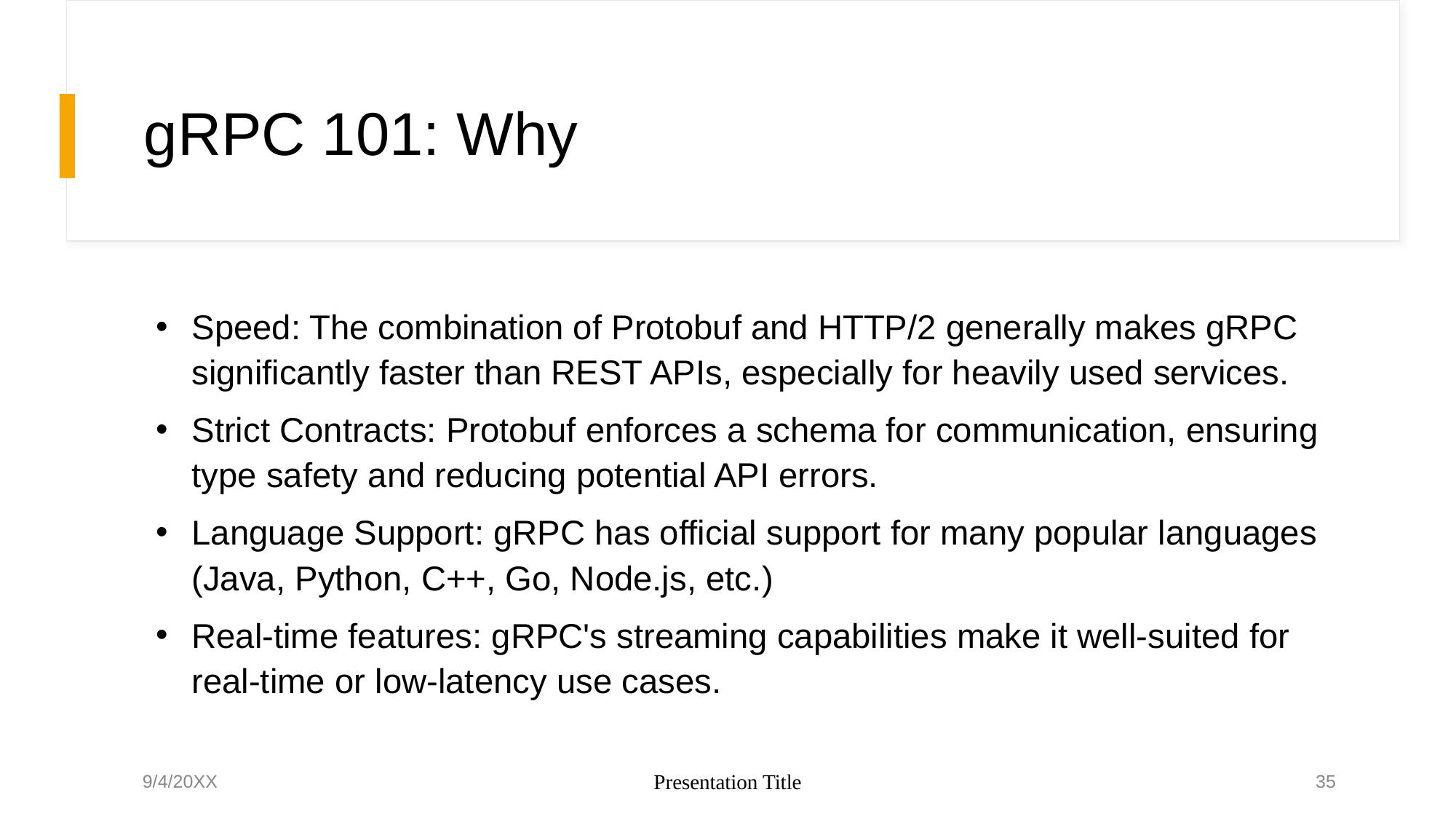

# gRPC 101: Why
Speed: The combination of Protobuf and HTTP/2 generally makes gRPC significantly faster than REST APIs, especially for heavily used services.
Strict Contracts: Protobuf enforces a schema for communication, ensuring type safety and reducing potential API errors.
Language Support: gRPC has official support for many popular languages (Java, Python, C++, Go, Node.js, etc.)
Real-time features: gRPC's streaming capabilities make it well-suited for real-time or low-latency use cases.
9/4/20XX
Presentation Title
35